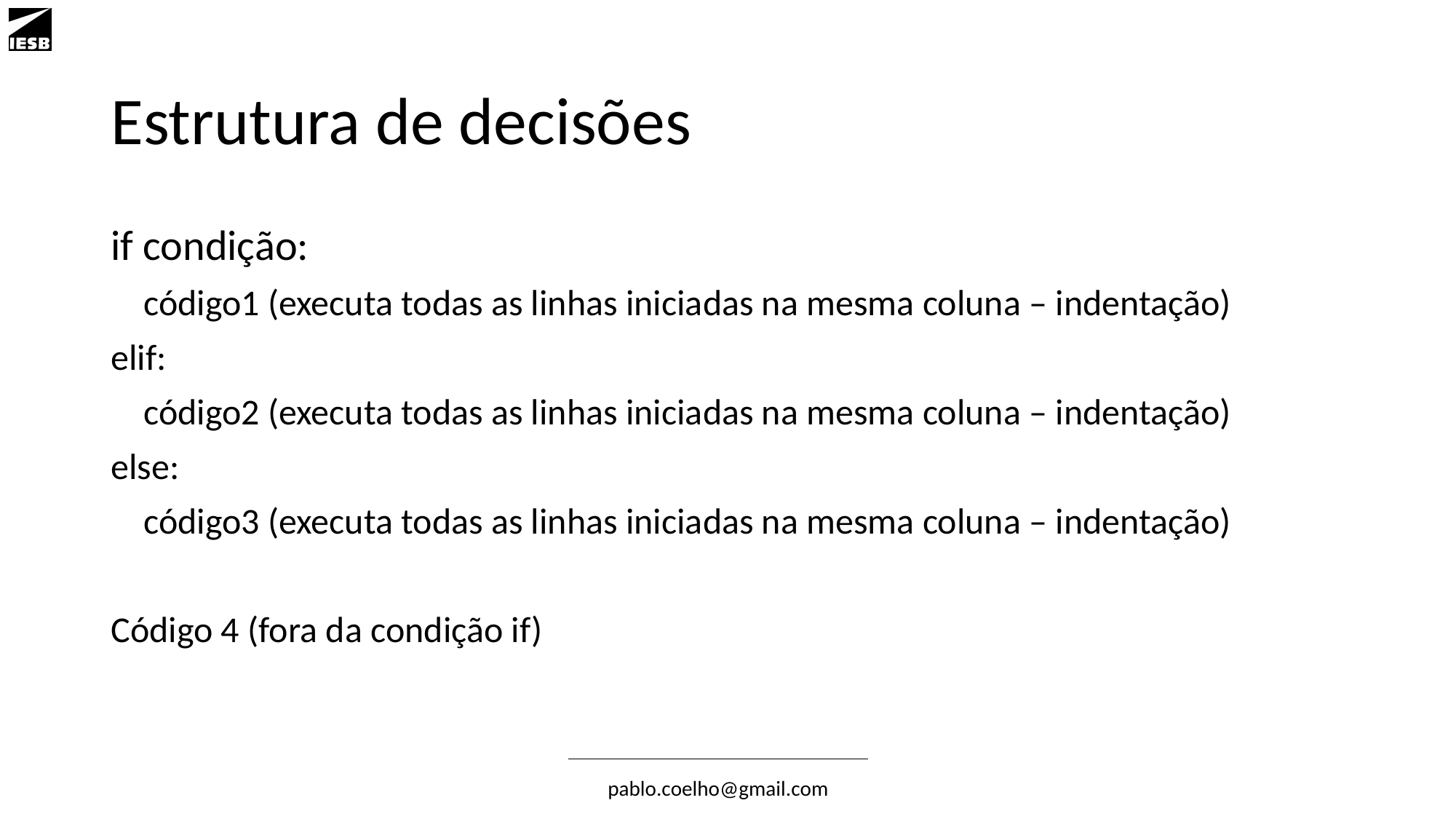

# Estrutura de decisões
if condição:
    código1 (executa todas as linhas iniciadas na mesma coluna – indentação)
elif:
    código2 (executa todas as linhas iniciadas na mesma coluna – indentação)
else:
    código3 (executa todas as linhas iniciadas na mesma coluna – indentação)

Código 4 (fora da condição if)